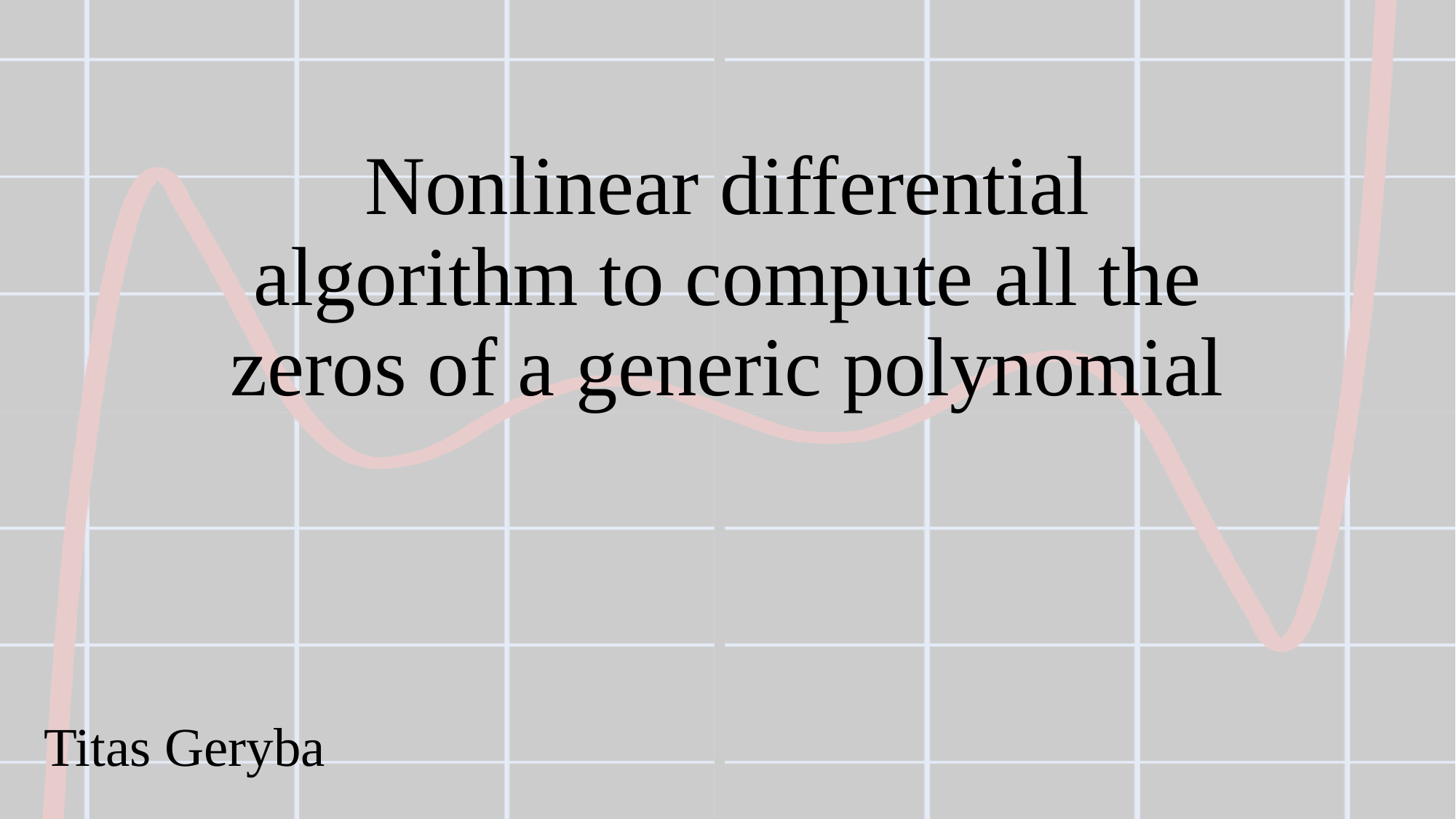

# Nonlinear differential algorithm to compute all the zeros of a generic polynomial
Titas Geryba